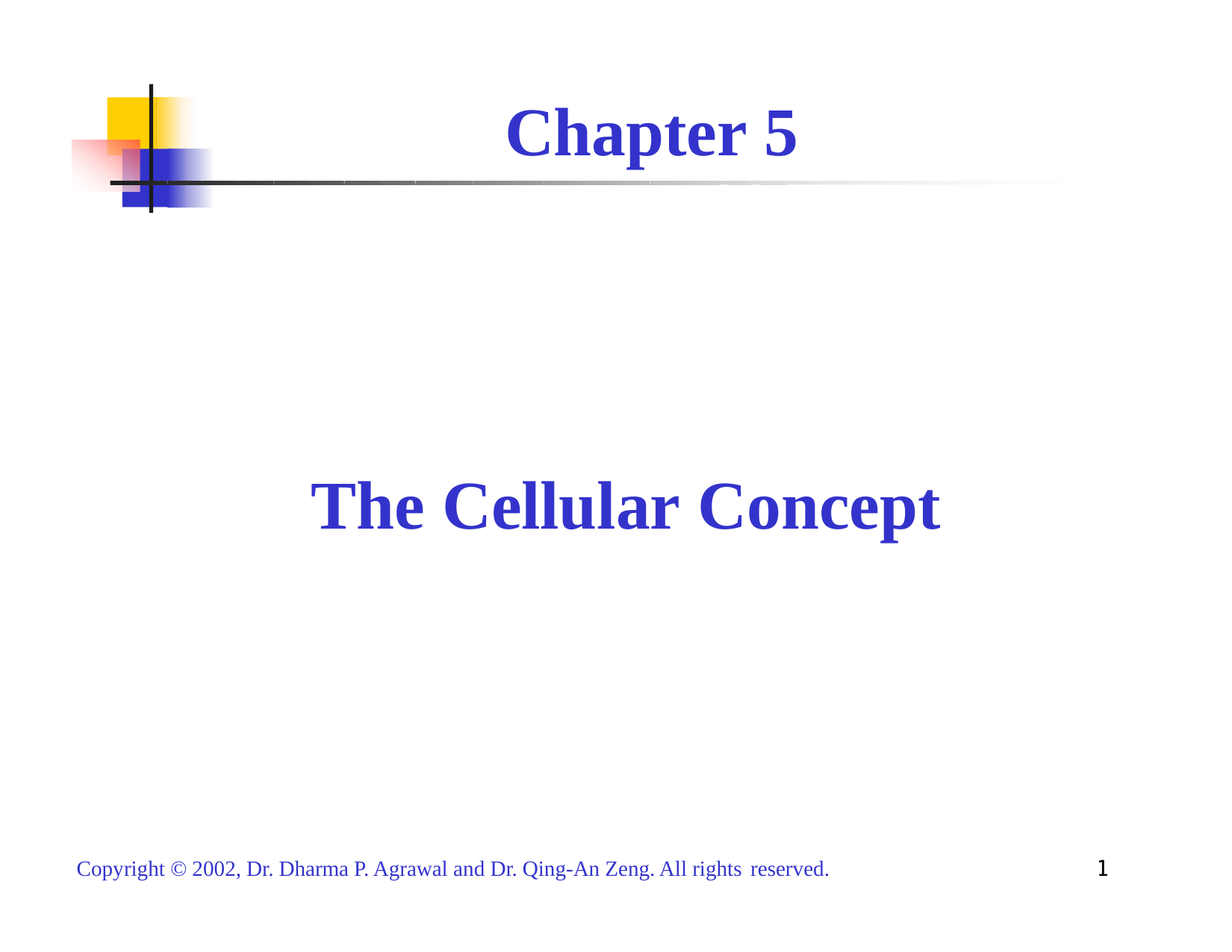

# Chapter 5
The Cellular Concept
1
Copyright © 2002, Dr. Dharma P. Agrawal and Dr. Qing-An Zeng. All rights reserved.